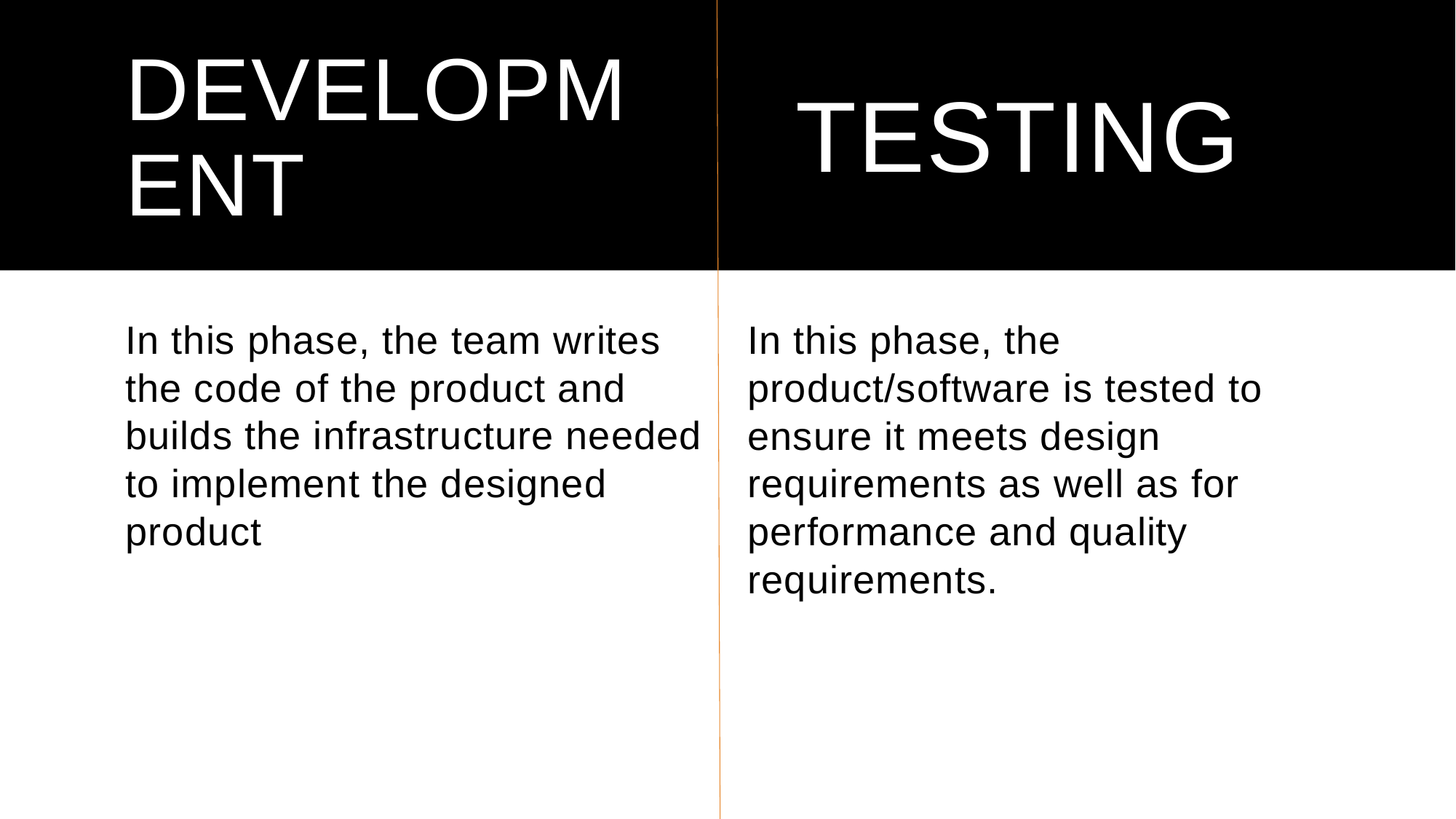

# Development
Testing
In this phase, the team writes the code of the product and builds the infrastructure needed to implement the designed product
In this phase, the product/software is tested to ensure it meets design requirements as well as for performance and quality requirements.